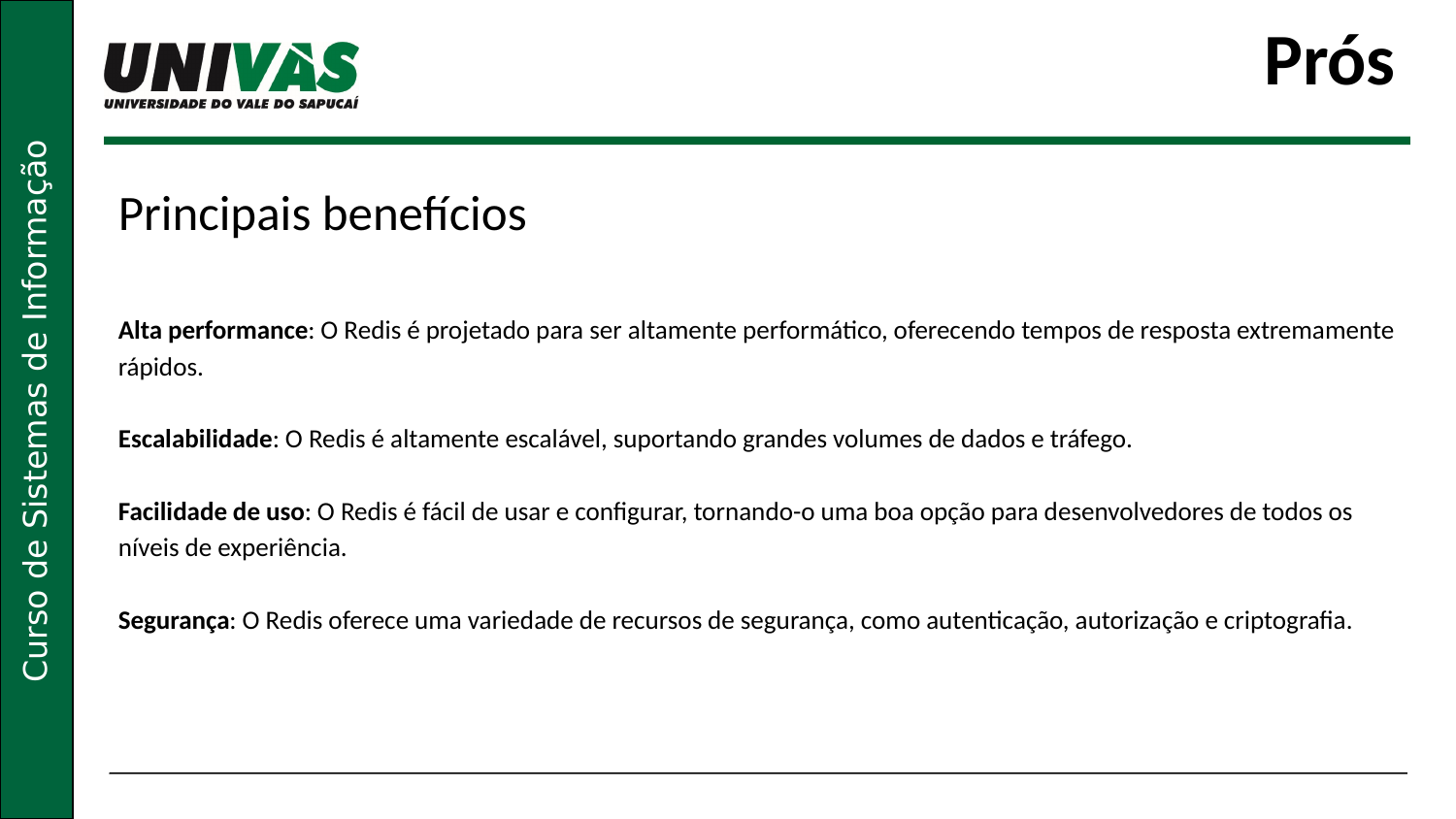

Prós
Principais benefícios

Alta performance: O Redis é projetado para ser altamente performático, oferecendo tempos de resposta extremamente rápidos.

Escalabilidade: O Redis é altamente escalável, suportando grandes volumes de dados e tráfego.

Facilidade de uso: O Redis é fácil de usar e configurar, tornando-o uma boa opção para desenvolvedores de todos os níveis de experiência.

Segurança: O Redis oferece uma variedade de recursos de segurança, como autenticação, autorização e criptografia.